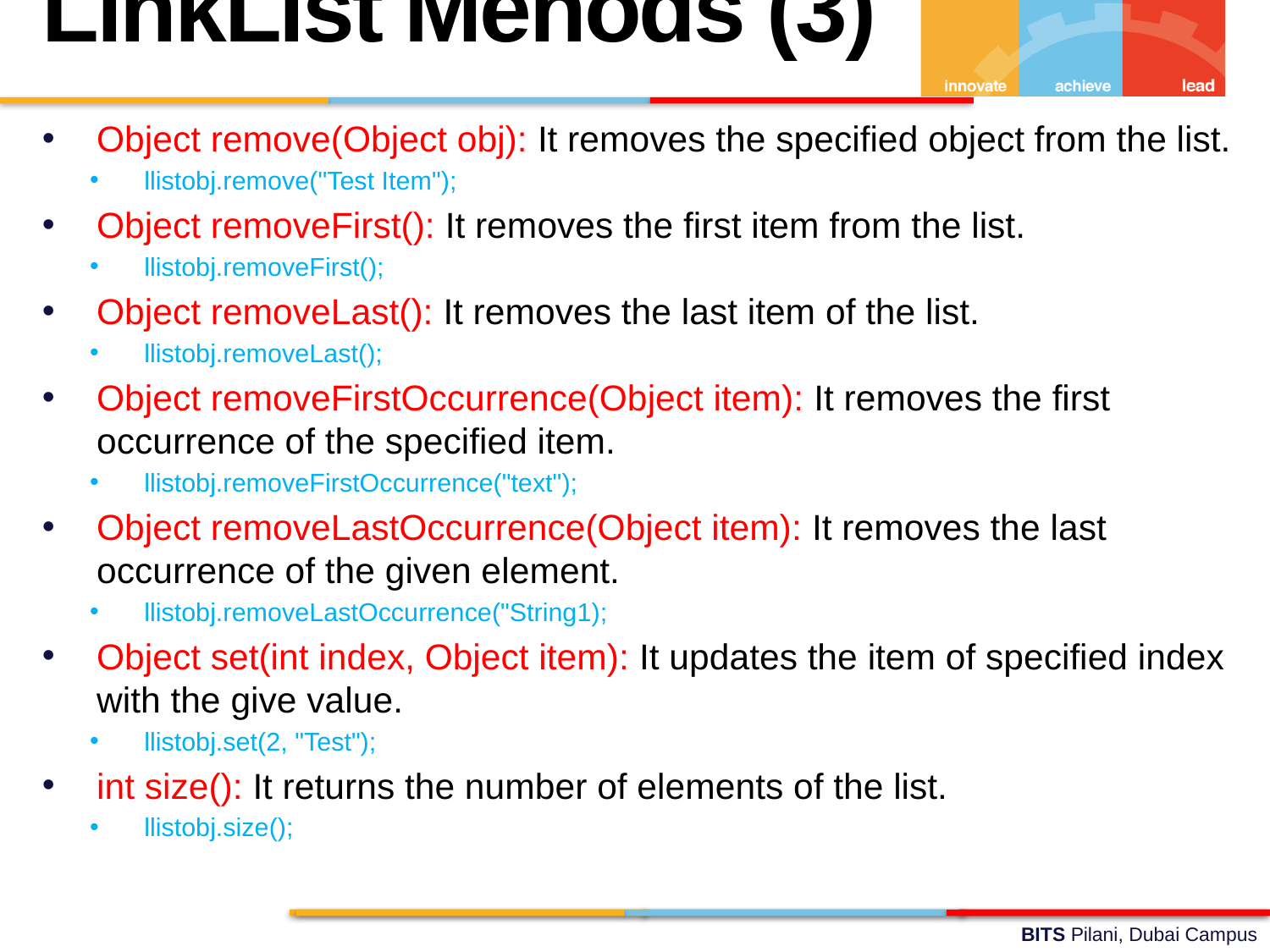

LinkList Mehods (3)
Object remove(Object obj): It removes the specified object from the list.
llistobj.remove("Test Item");
Object removeFirst(): It removes the first item from the list.
llistobj.removeFirst();
Object removeLast(): It removes the last item of the list.
llistobj.removeLast();
Object removeFirstOccurrence(Object item): It removes the first occurrence of the specified item.
llistobj.removeFirstOccurrence("text");
Object removeLastOccurrence(Object item): It removes the last occurrence of the given element.
llistobj.removeLastOccurrence("String1);
Object set(int index, Object item): It updates the item of specified index with the give value.
llistobj.set(2, "Test");
int size(): It returns the number of elements of the list.
llistobj.size();